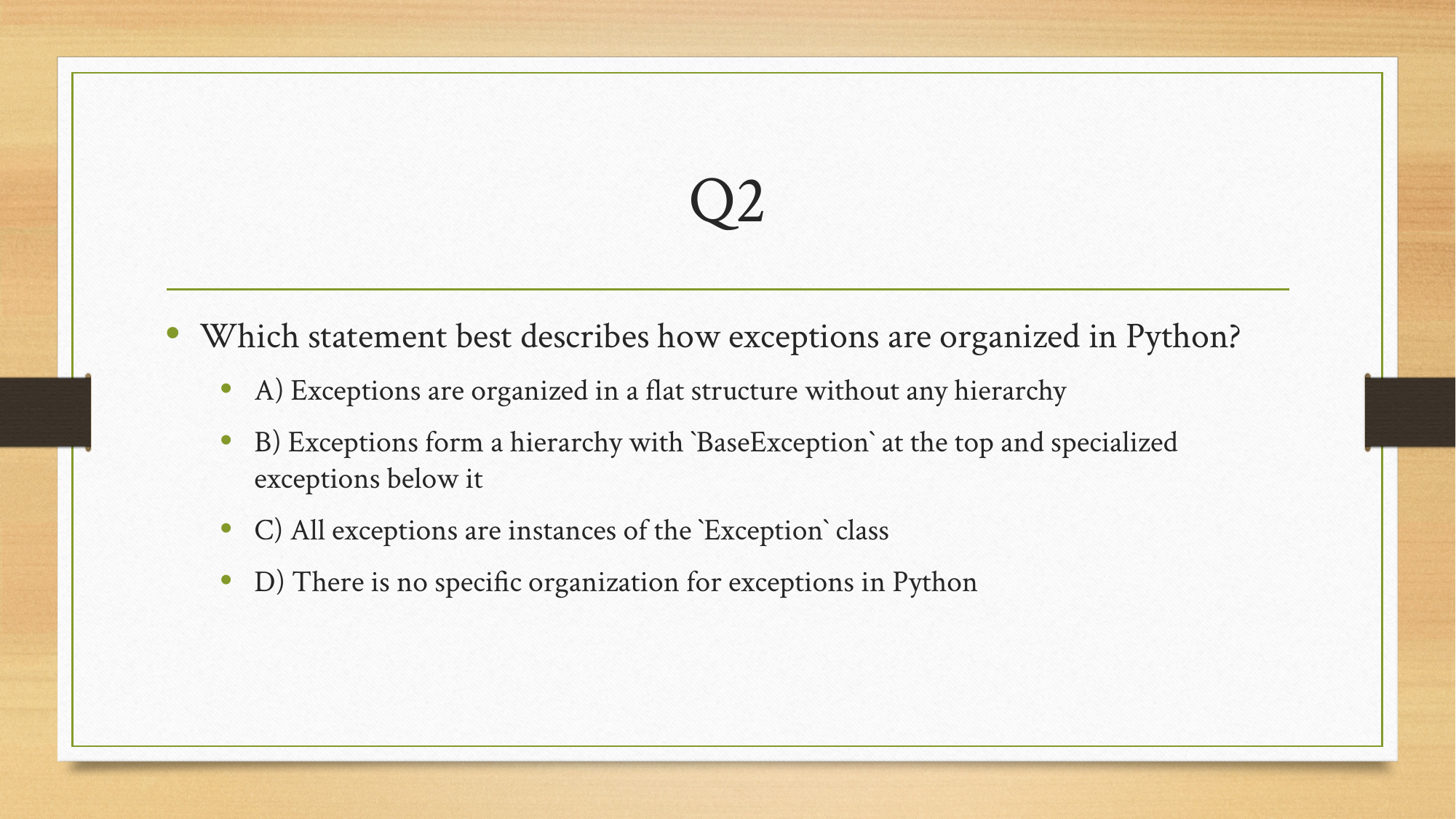

# Q2
Which statement best describes how exceptions are organized in Python?
A) Exceptions are organized in a flat structure without any hierarchy
B) Exceptions form a hierarchy with `BaseException` at the top and specialized exceptions below it
C) All exceptions are instances of the `Exception` class
D) There is no specific organization for exceptions in Python